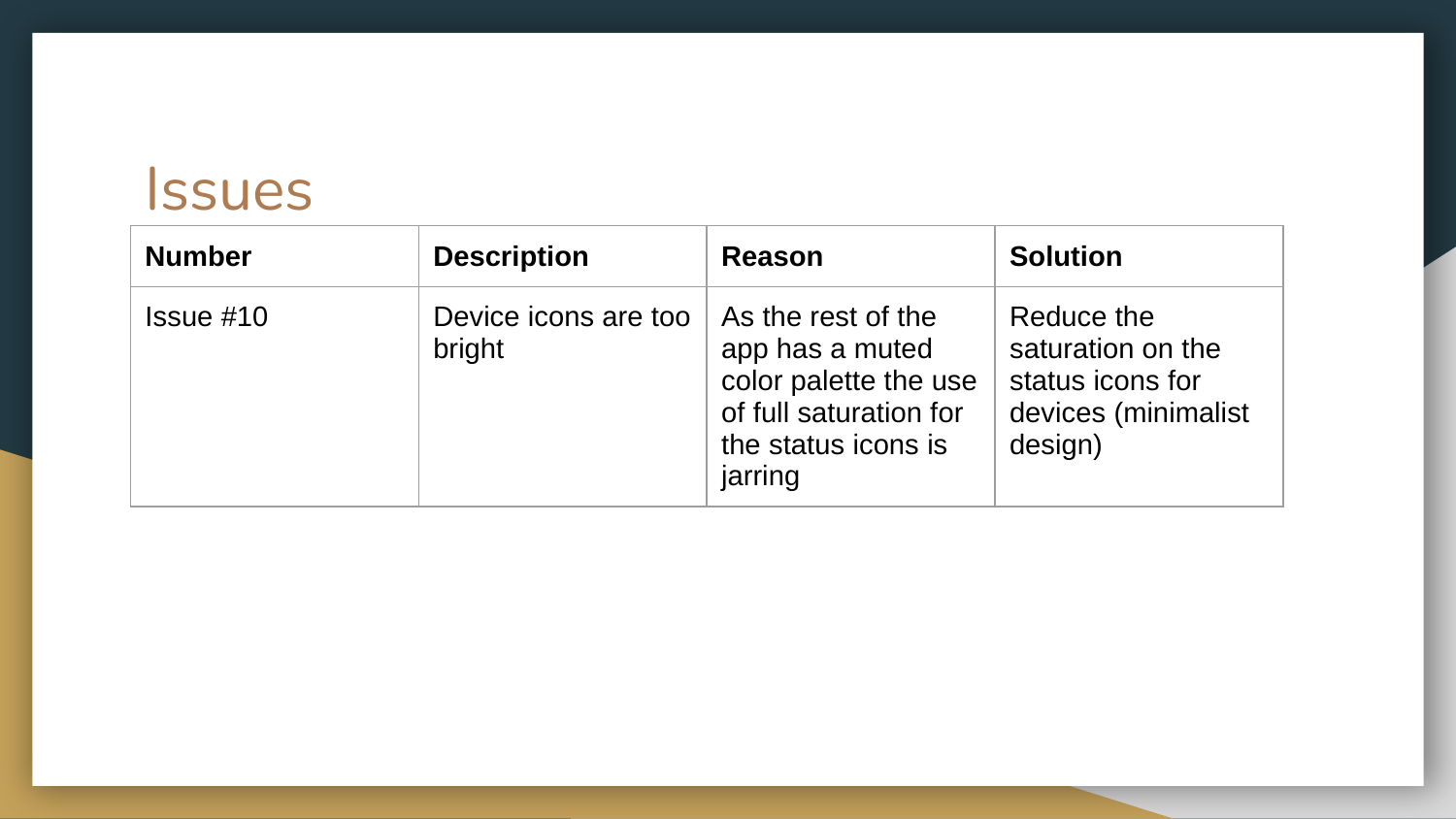

# Issues
| Number | Description | Reason | Solution |
| --- | --- | --- | --- |
| Issue #10 | Device icons are too bright | As the rest of the app has a muted color palette the use of full saturation for the status icons is jarring | Reduce the saturation on the status icons for devices (minimalist design) |